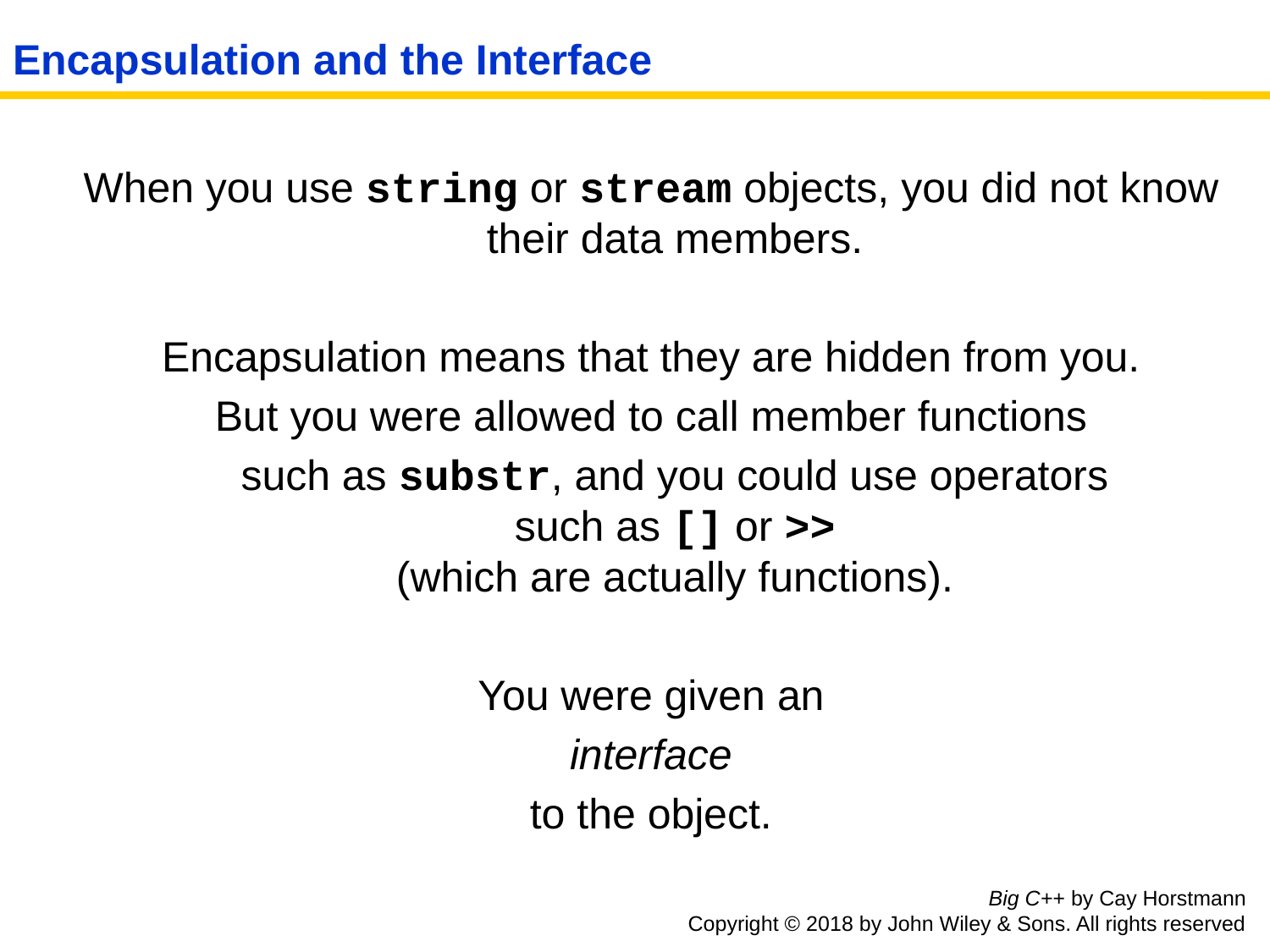

# Encapsulation and the Interface
When you use string or stream objects, you did not know their data members.

Encapsulation means that they are hidden from you.
But you were allowed to call member functions
    such as substr, and you could use operators
such as [] or >>
(which are actually functions).

You were given an
interface
to the object.
Big C++ by Cay Horstmann
Copyright © 2018 by John Wiley & Sons. All rights reserved